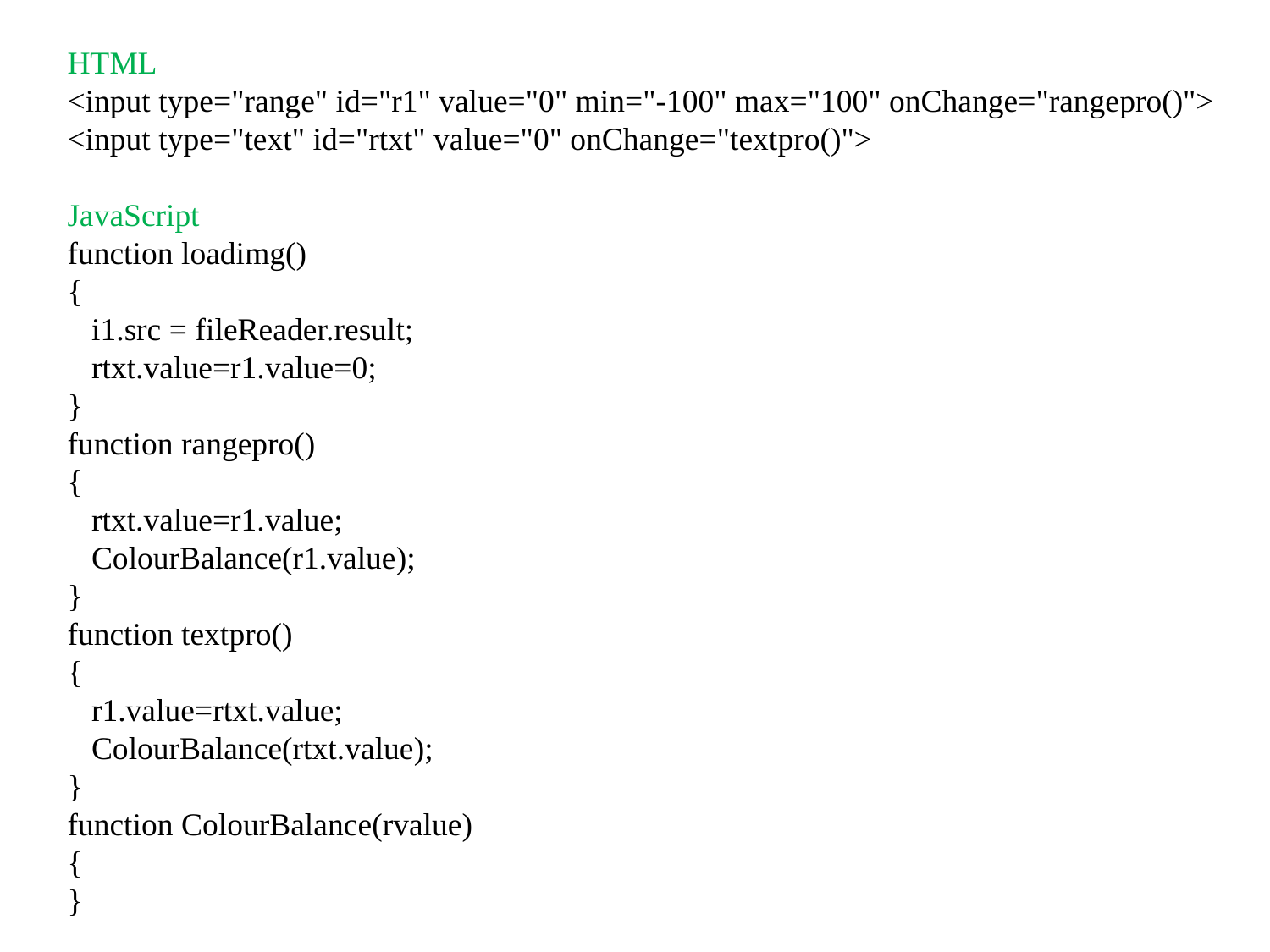

HTML
<input type="range" id="r1" value="0" min="-100" max="100" onChange="rangepro()">
<input type="text" id="rtxt" value="0" onChange="textpro()">

JavaScript
function loadimg()
{
   i1.src = fileReader.result;
   rtxt.value=r1.value=0;
}
function rangepro()
{
   rtxt.value=r1.value;
   ColourBalance(r1.value);
}
function textpro()
{
   r1.value=rtxt.value;
   ColourBalance(rtxt.value);
}
function ColourBalance(rvalue)
{
}